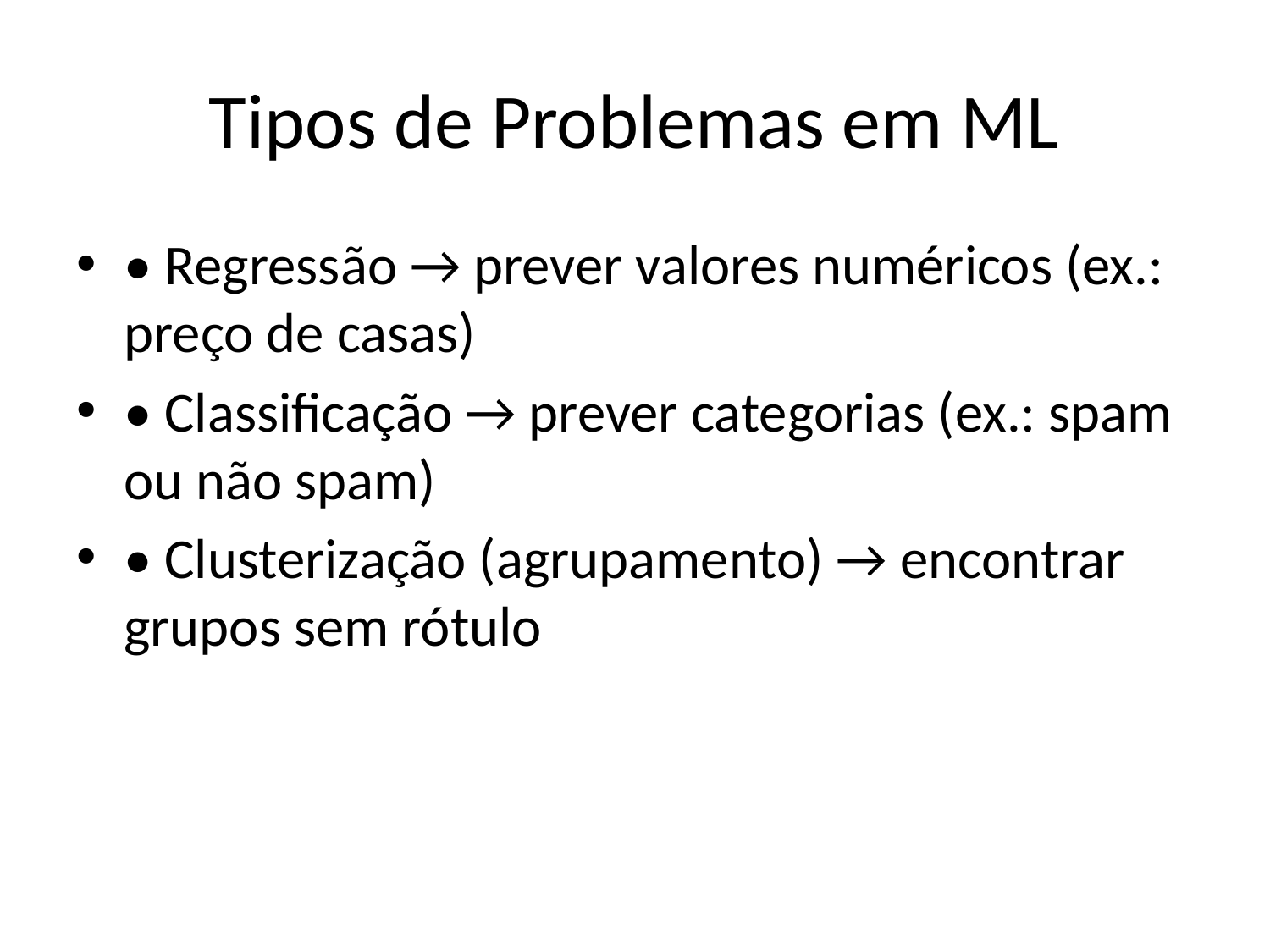

# Tipos de Problemas em ML
• Regressão → prever valores numéricos (ex.: preço de casas)
• Classificação → prever categorias (ex.: spam ou não spam)
• Clusterização (agrupamento) → encontrar grupos sem rótulo